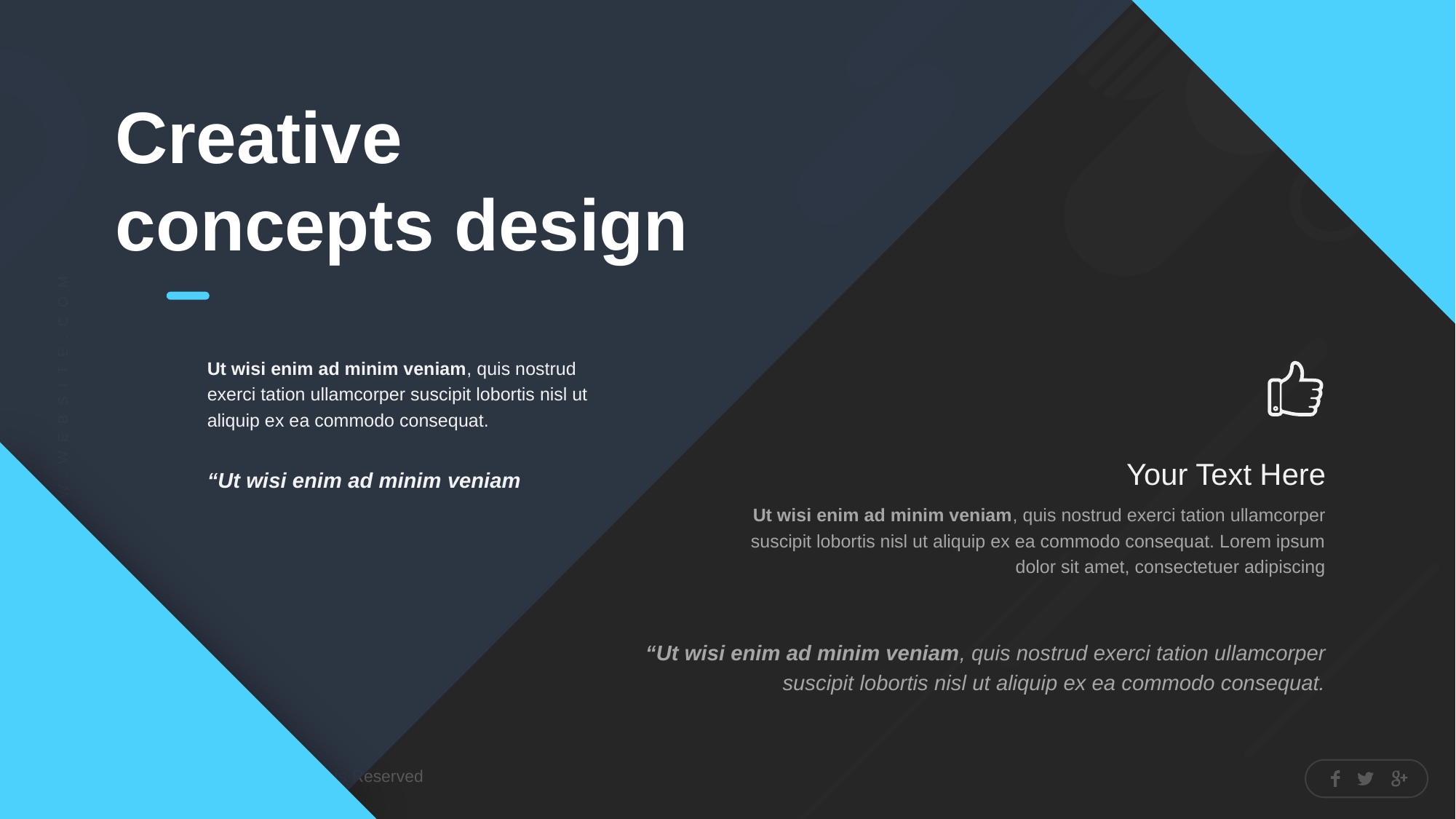

Creative concepts design

Ut wisi enim ad minim veniam, quis nostrud exerci tation ullamcorper suscipit lobortis nisl ut aliquip ex ea commodo consequat.

Your Text Here
“Ut wisi enim ad minim veniam
Ut wisi enim ad minim veniam, quis nostrud exerci tation ullamcorper suscipit lobortis nisl ut aliquip ex ea commodo consequat. Lorem ipsum dolor sit amet, consectetuer adipiscing
“Ut wisi enim ad minim veniam, quis nostrud exerci tation ullamcorper suscipit lobortis nisl ut aliquip ex ea commodo consequat.